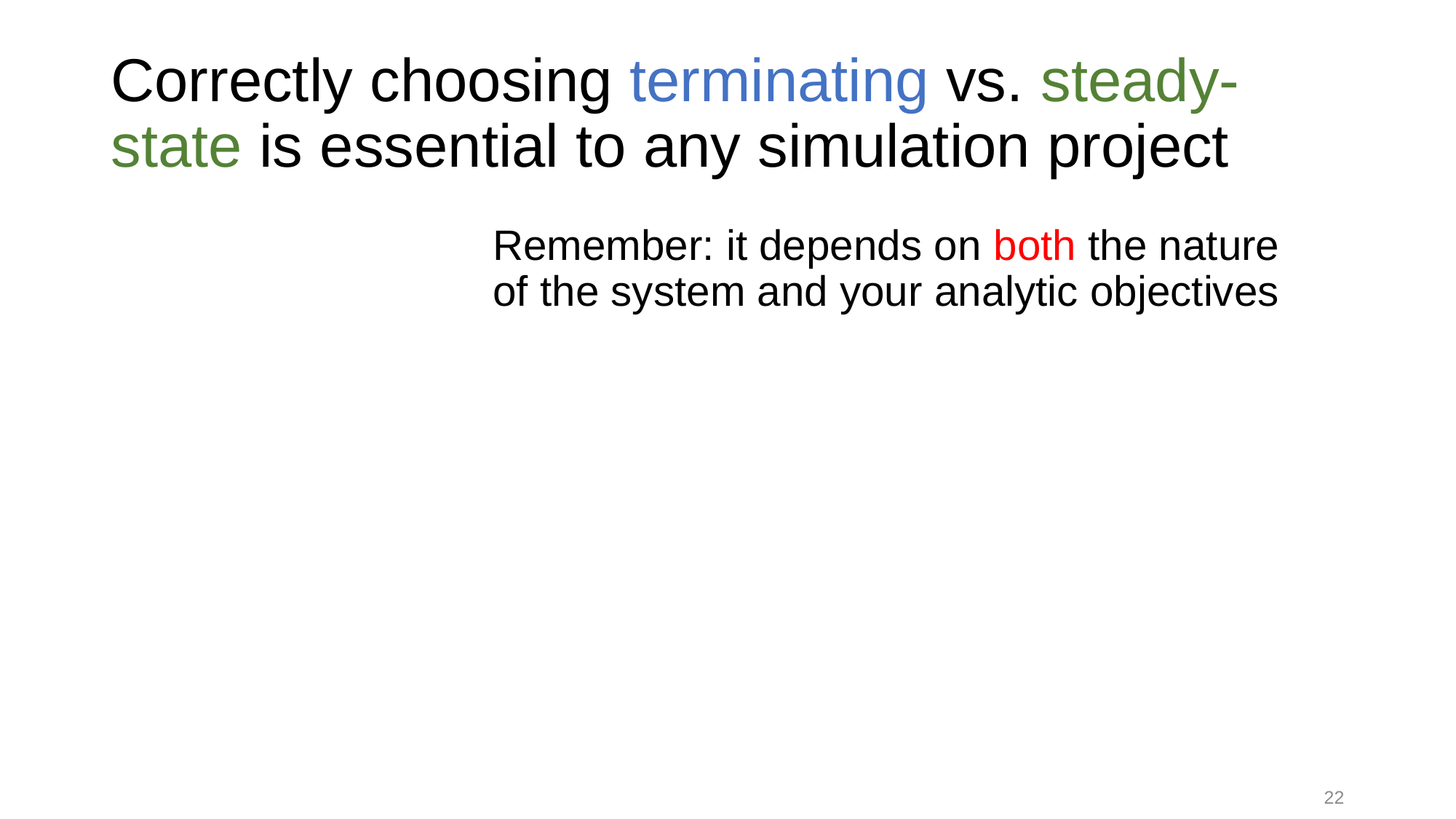

# Correctly choosing terminating vs. steady-state is essential to any simulation project
Remember: it depends on both the nature
of the system and your analytic objectives
22